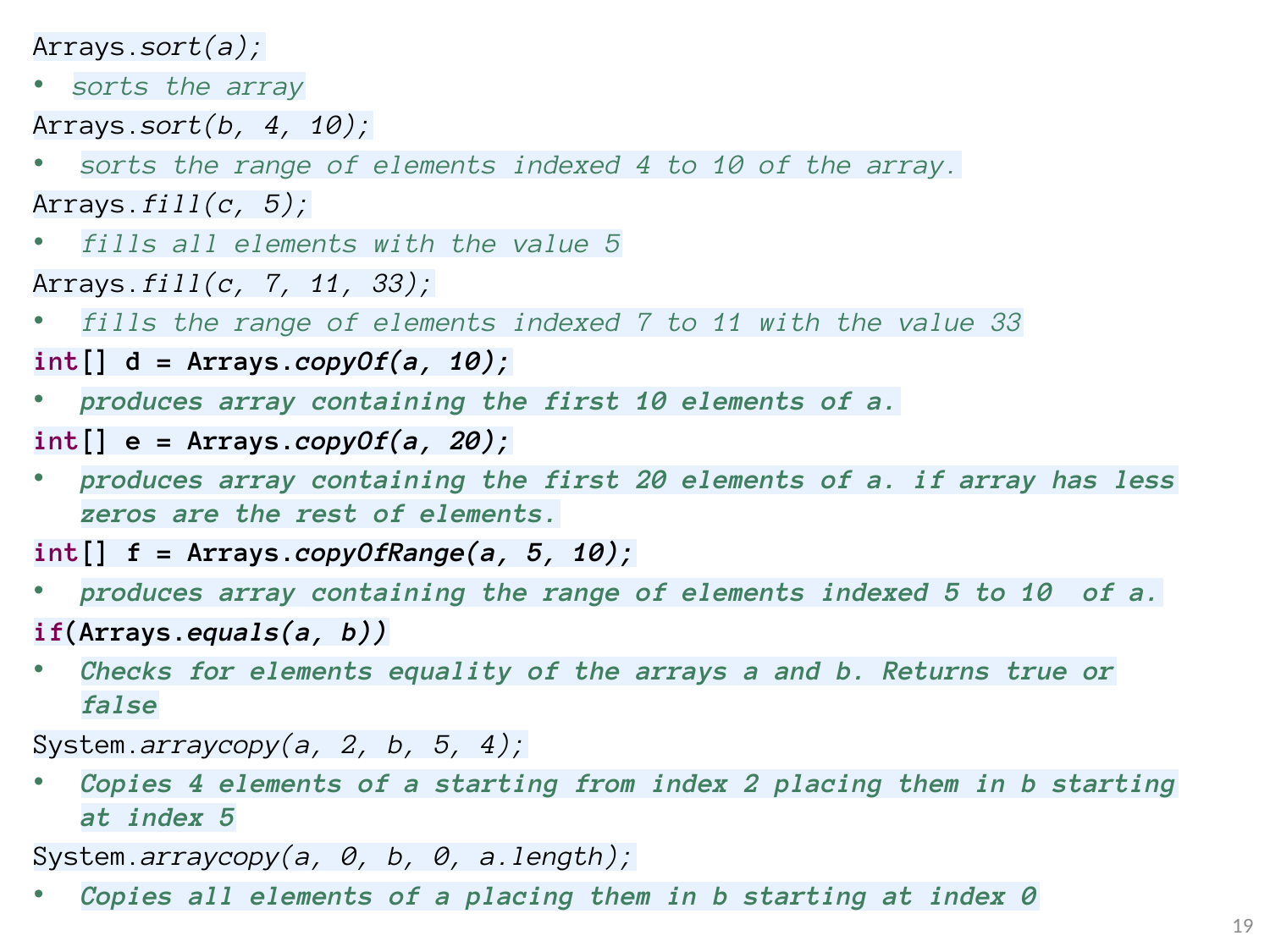

Arrays.sort(a);
sorts the array
Arrays.sort(b, 4, 10);
sorts the range of elements indexed 4 to 10 of the array.
Arrays.fill(c, 5);
fills all elements with the value 5
Arrays.fill(c, 7, 11, 33);
fills the range of elements indexed 7 to 11 with the value 33
int[] d = Arrays.copyOf(a, 10);
produces array containing the first 10 elements of a.
int[] e = Arrays.copyOf(a, 20);
produces array containing the first 20 elements of a. if array has less zeros are the rest of elements.
int[] f = Arrays.copyOfRange(a, 5, 10);
produces array containing the range of elements indexed 5 to 10  of a.
if(Arrays.equals(a, b))
Checks for elements equality of the arrays a and b. Returns true or false
System.arraycopy(a, 2, b, 5, 4);
Copies 4 elements of a starting from index 2 placing them in b starting at index 5
System.arraycopy(a, 0, b, 0, a.length);
Copies all elements of a placing them in b starting at index 0

CMPS 251 (Object-Oriented Programming), Mohammad Saleh, Spring 2015, CSE-CENG-QU
19